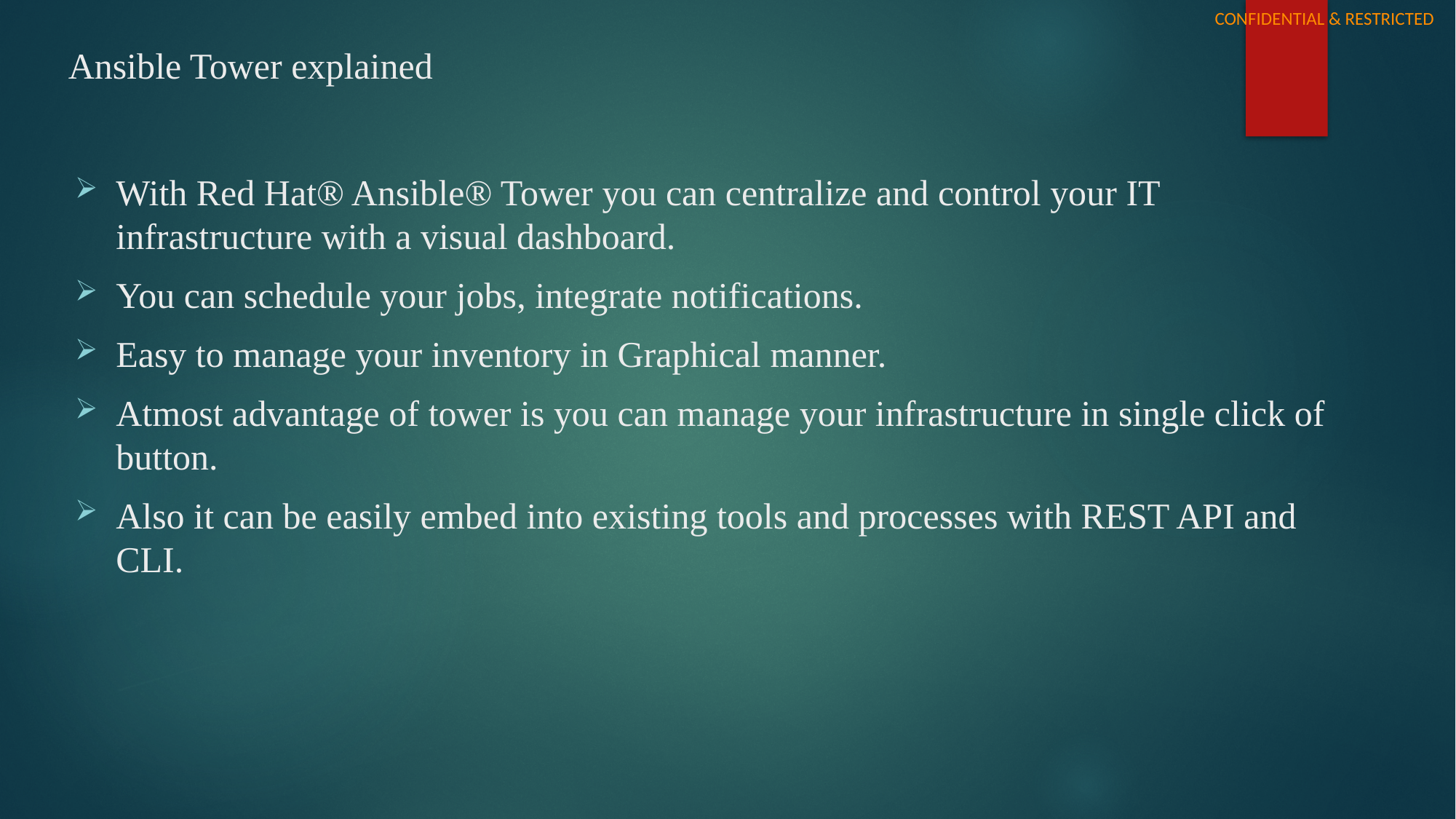

# Ansible Tower explained

With Red Hat® Ansible® Tower you can centralize and control your IT infrastructure with a visual dashboard.
You can schedule your jobs, integrate notifications.
Easy to manage your inventory in Graphical manner.
Atmost advantage of tower is you can manage your infrastructure in single click of button.
Also it can be easily embed into existing tools and processes with REST API and CLI.